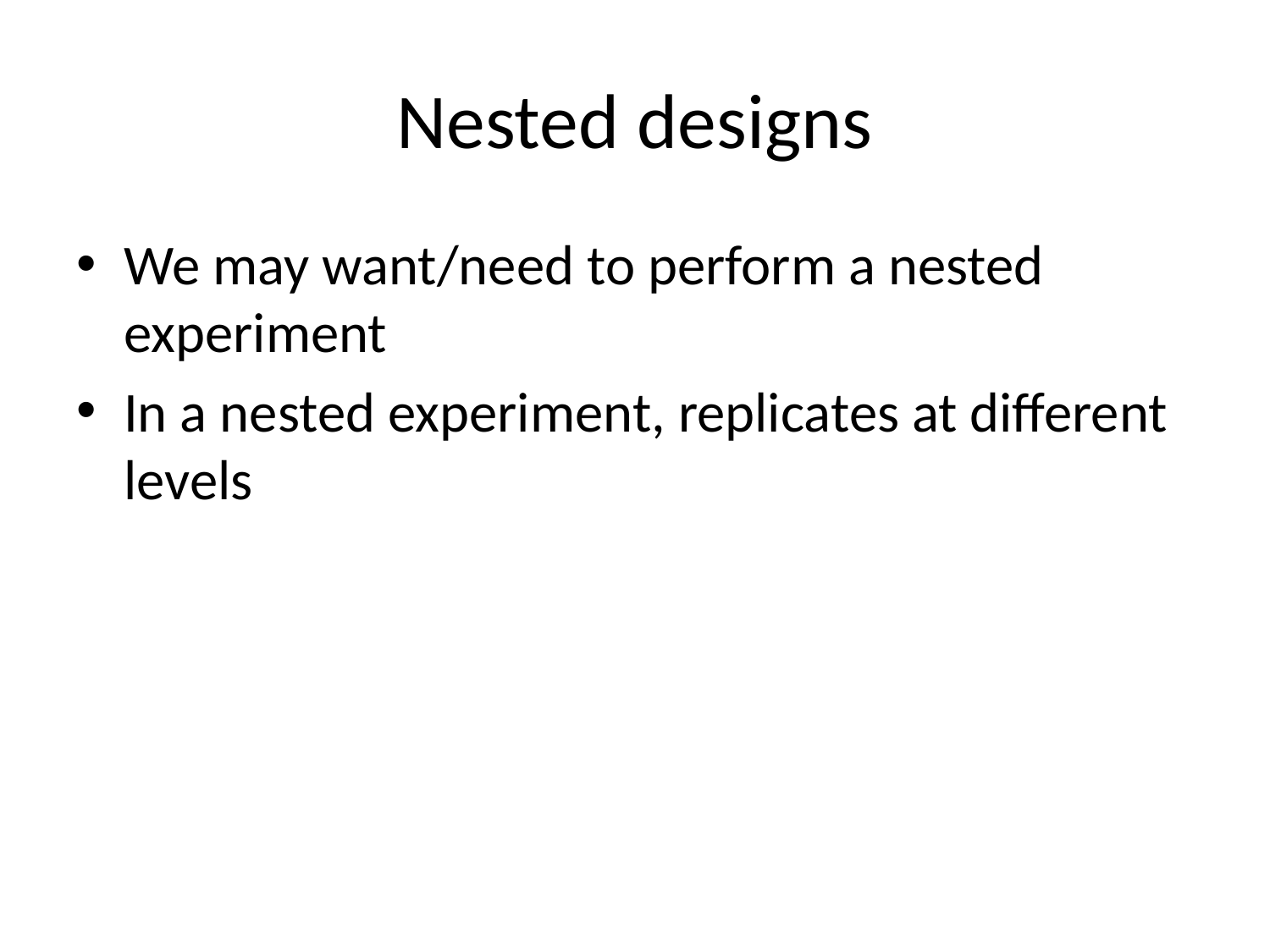

# Nested designs
We may want/need to perform a nested experiment
In a nested experiment, replicates at different levels